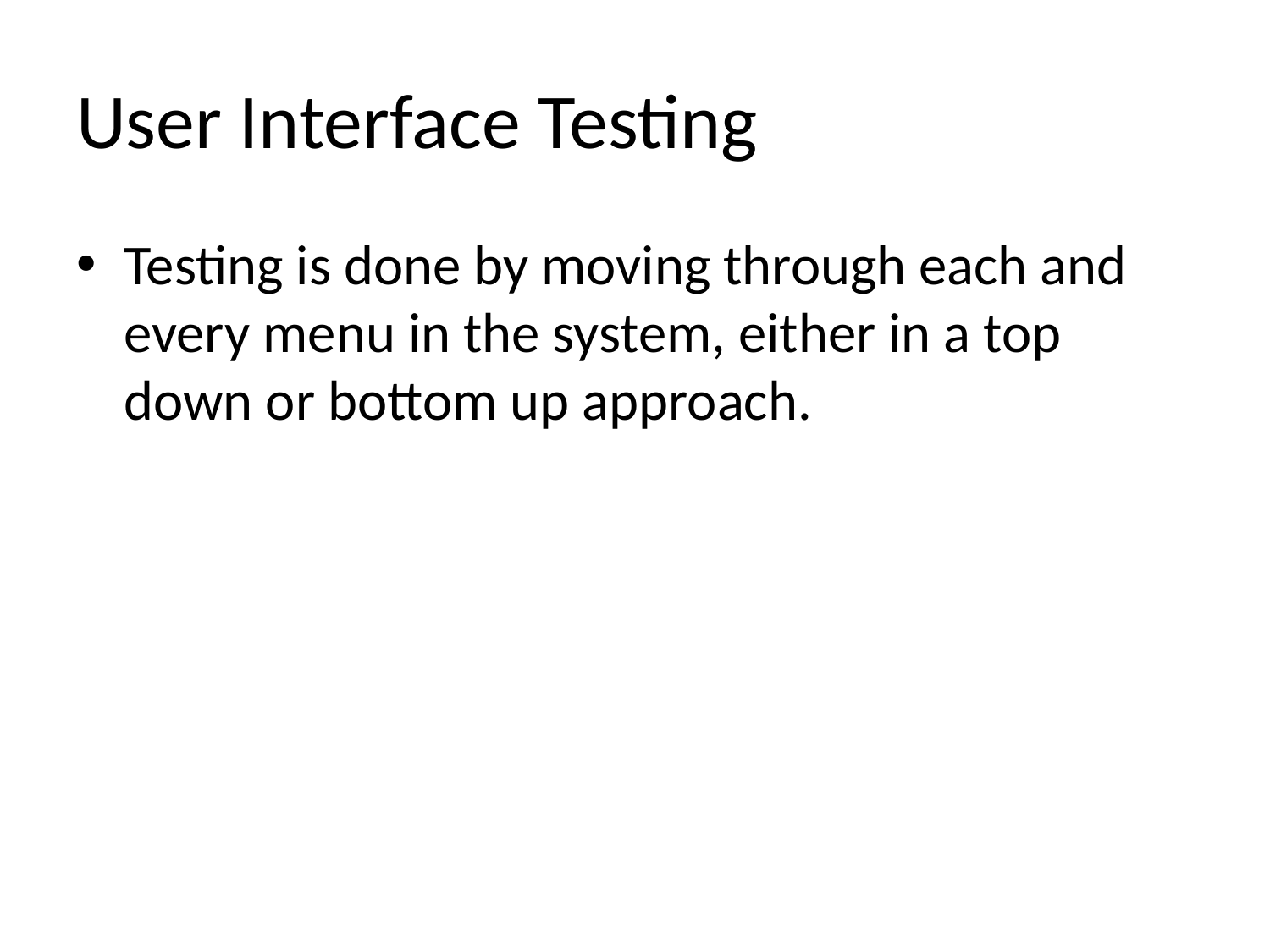

# User Interface Testing
Testing is done by moving through each and every menu in the system, either in a top down or bottom up approach.